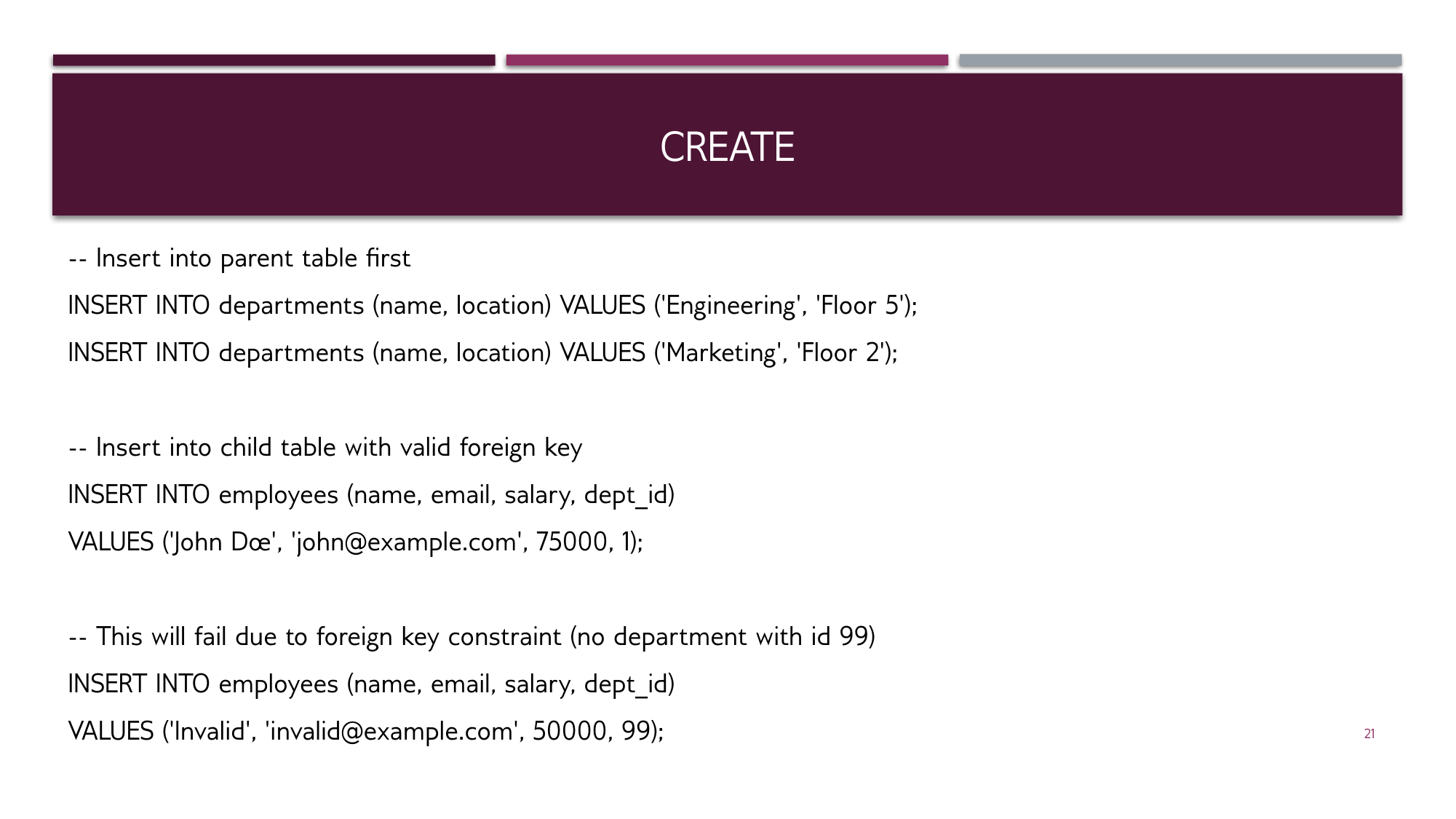

# create
-- Insert into parent table first
INSERT INTO departments (name, location) VALUES ('Engineering', 'Floor 5');
INSERT INTO departments (name, location) VALUES ('Marketing', 'Floor 2');

-- Insert into child table with valid foreign key
INSERT INTO employees (name, email, salary, dept_id)
VALUES ('John Doe', 'john@example.com', 75000, 1);

-- This will fail due to foreign key constraint (no department with id 99)
INSERT INTO employees (name, email, salary, dept_id)
VALUES ('Invalid', 'invalid@example.com', 50000, 99);
21